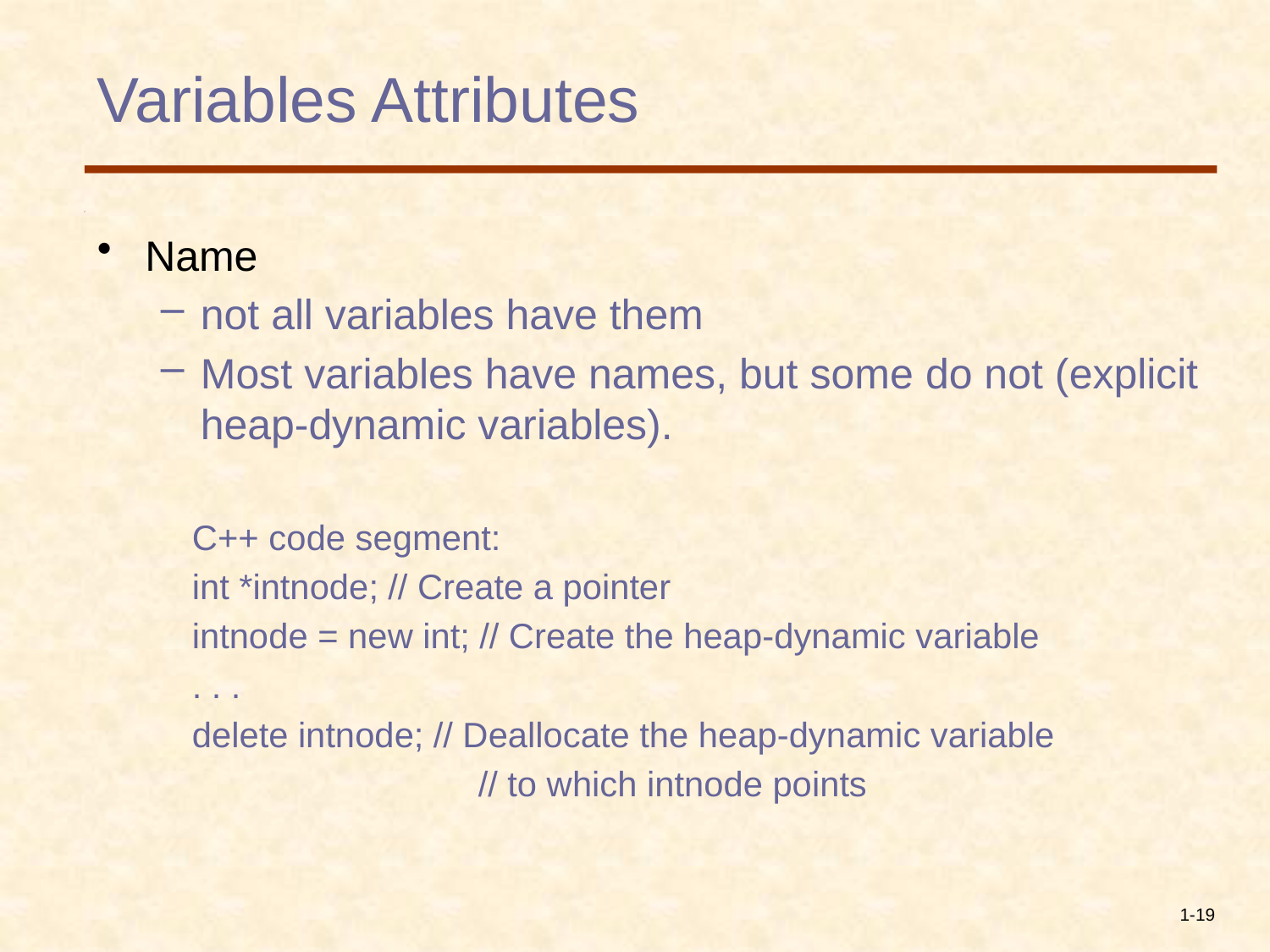

# Variables Attributes
Name
not all variables have them
Most variables have names, but some do not (explicit heap-dynamic variables).

C++ code segment:
int *intnode; // Create a pointer
intnode = new int; // Create the heap-dynamic variable
. . .
delete intnode; // Deallocate the heap-dynamic variable
			// to which intnode points
1-19